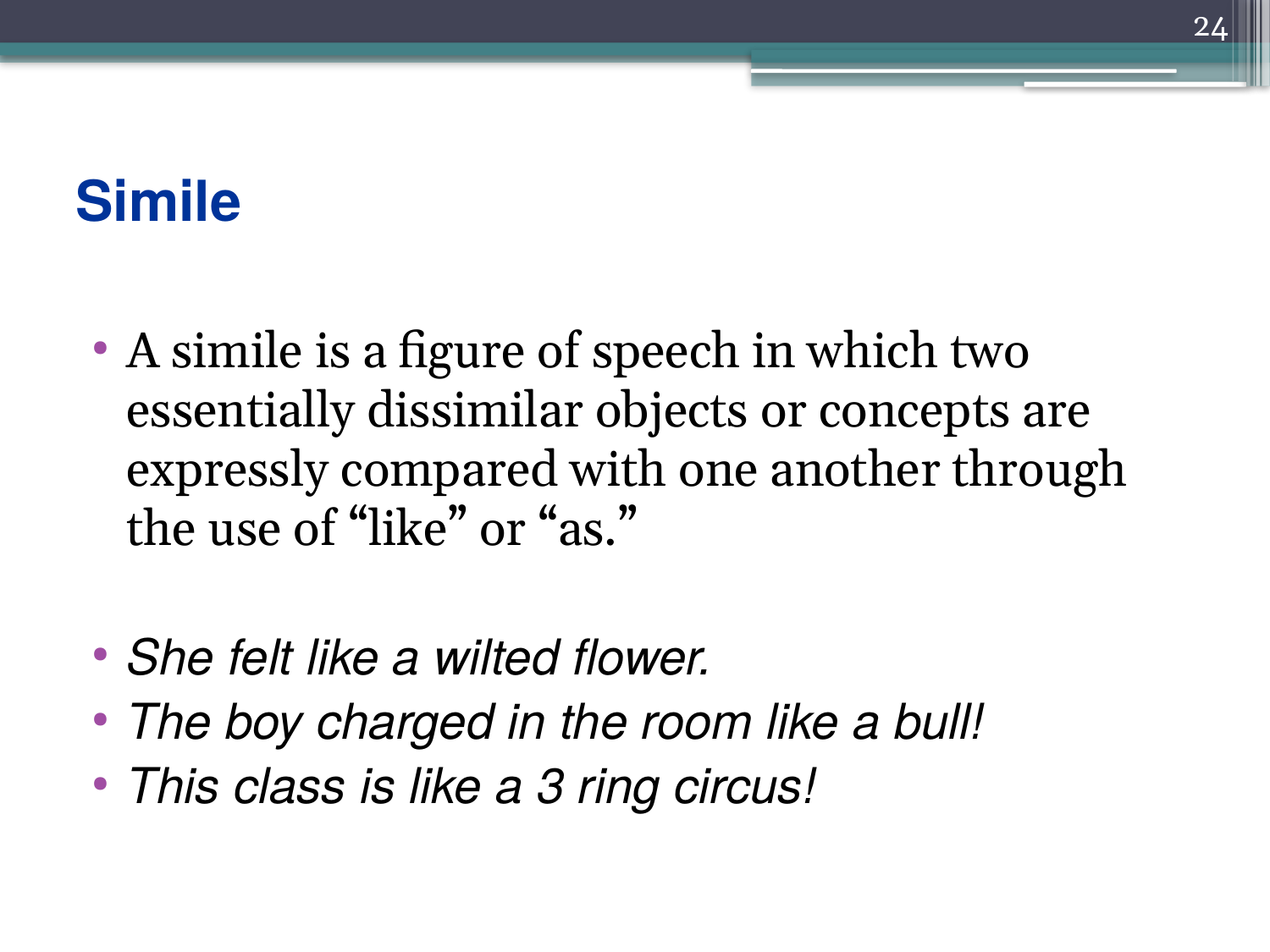

24
# Simile
A simile is a figure of speech in which two essentially dissimilar objects or concepts are expressly compared with one another through the use of “like” or “as.”

She felt like a wilted flower.
The boy charged in the room like a bull!
This class is like a 3 ring circus!